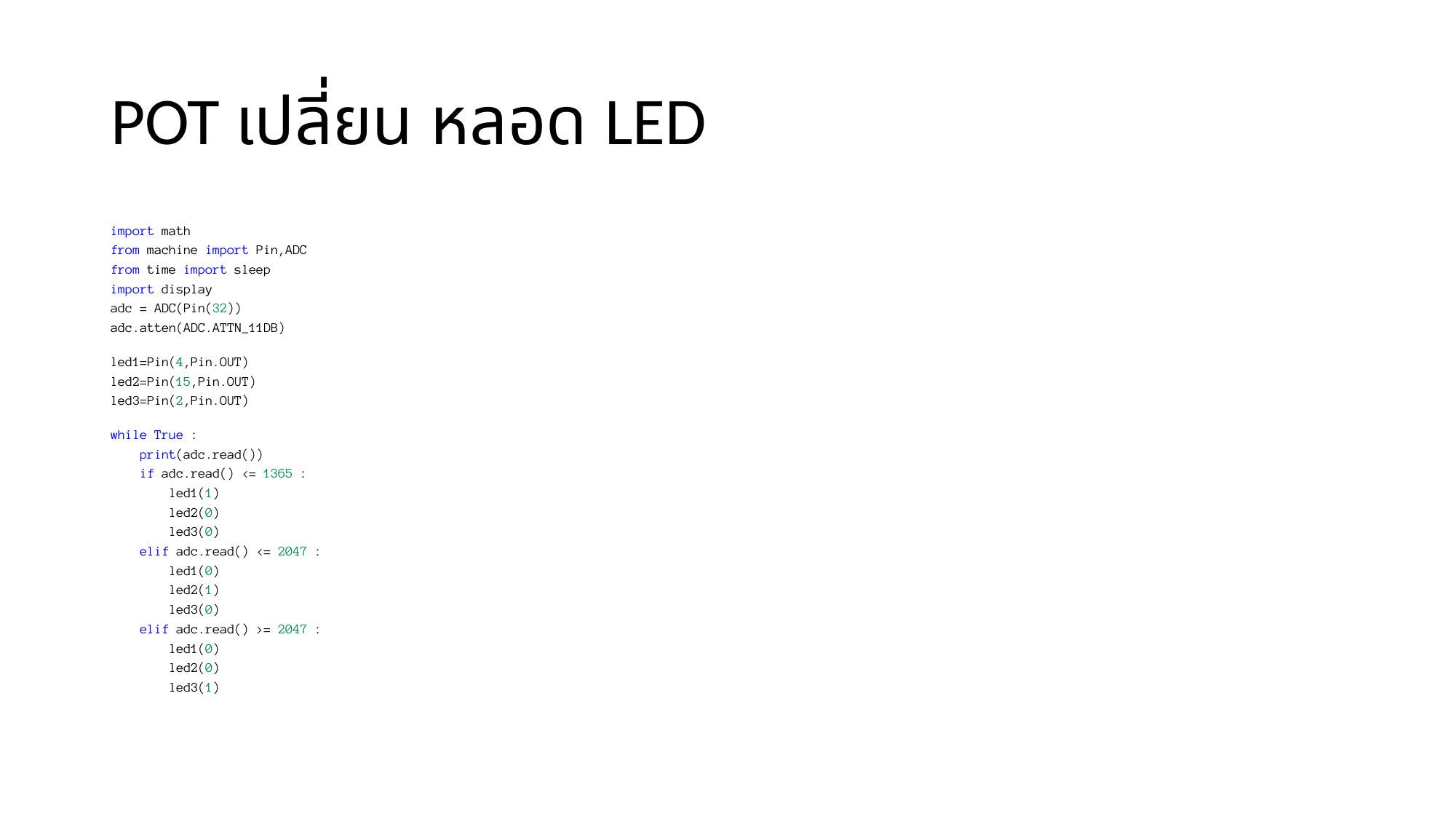

# POT เปลี่ยน หลอด LED
import math
from machine import Pin,ADC
from time import sleep
import display
adc = ADC(Pin(32))
adc.atten(ADC.ATTN_11DB)
led1=Pin(4,Pin.OUT)
led2=Pin(15,Pin.OUT)
led3=Pin(2,Pin.OUT)
while True :
    print(adc.read())
    if adc.read() <= 1365 :
        led1(1)
        led2(0)
        led3(0)
    elif adc.read() <= 2047 :
        led1(0)
        led2(1)
        led3(0)
    elif adc.read() >= 2047 :
        led1(0)
        led2(0)
        led3(1)